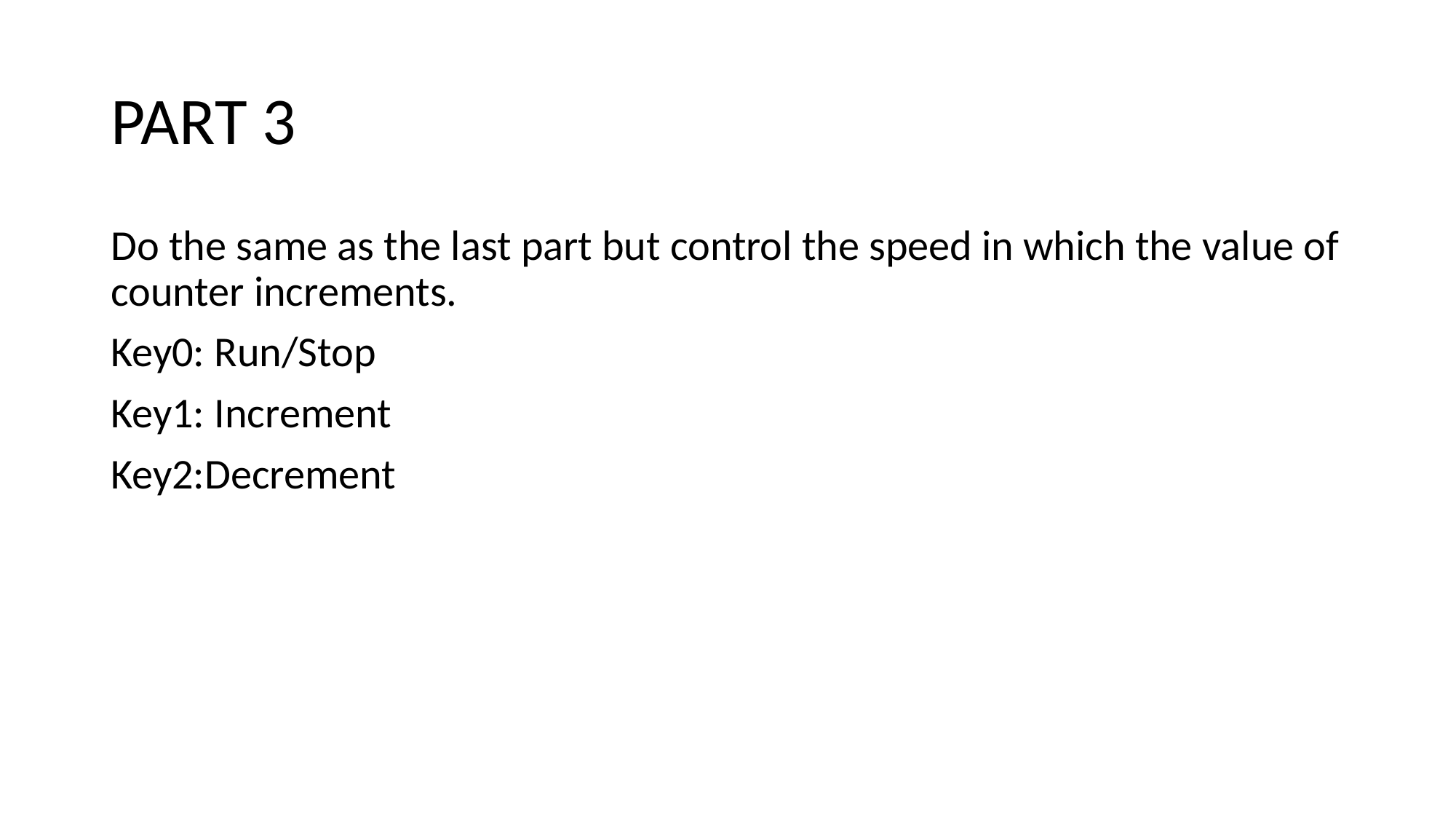

# PART 3
Do the same as the last part but control the speed in which the value of counter increments.
Key0: Run/Stop
Key1: Increment
Key2:Decrement